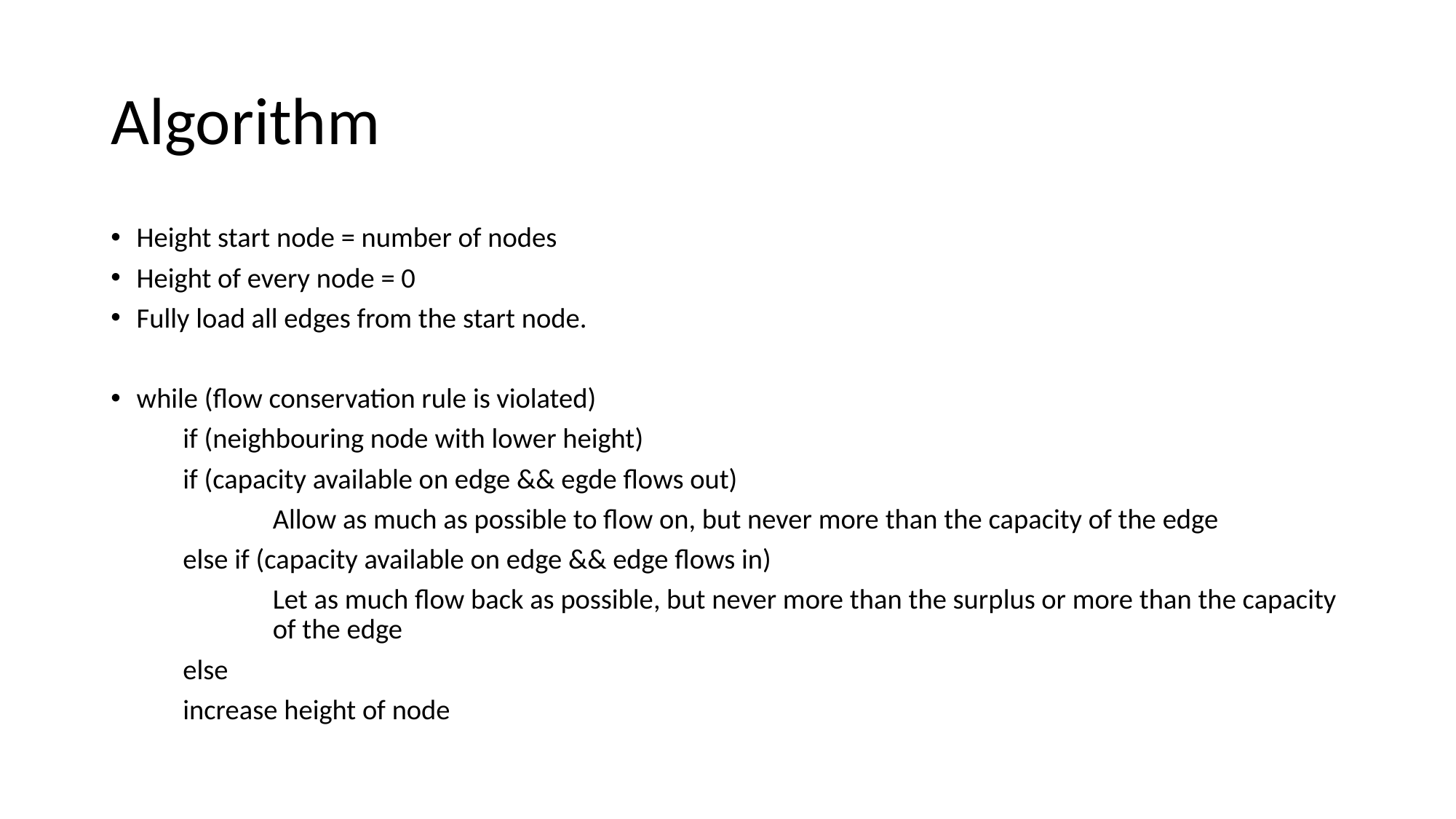

# Algorithm
Height start node = number of nodes
Height of every node = 0
Fully load all edges from the start node.

while (flow conservation rule is violated)
	if (neighbouring node with lower height)
		if (capacity available on edge && egde flows out)
Allow as much as possible to flow on, but never more than the capacity of the edge
		else if (capacity available on edge && edge flows in)
Let as much flow back as possible, but never more than the surplus or more than the capacity of the edge
	else
		increase height of node